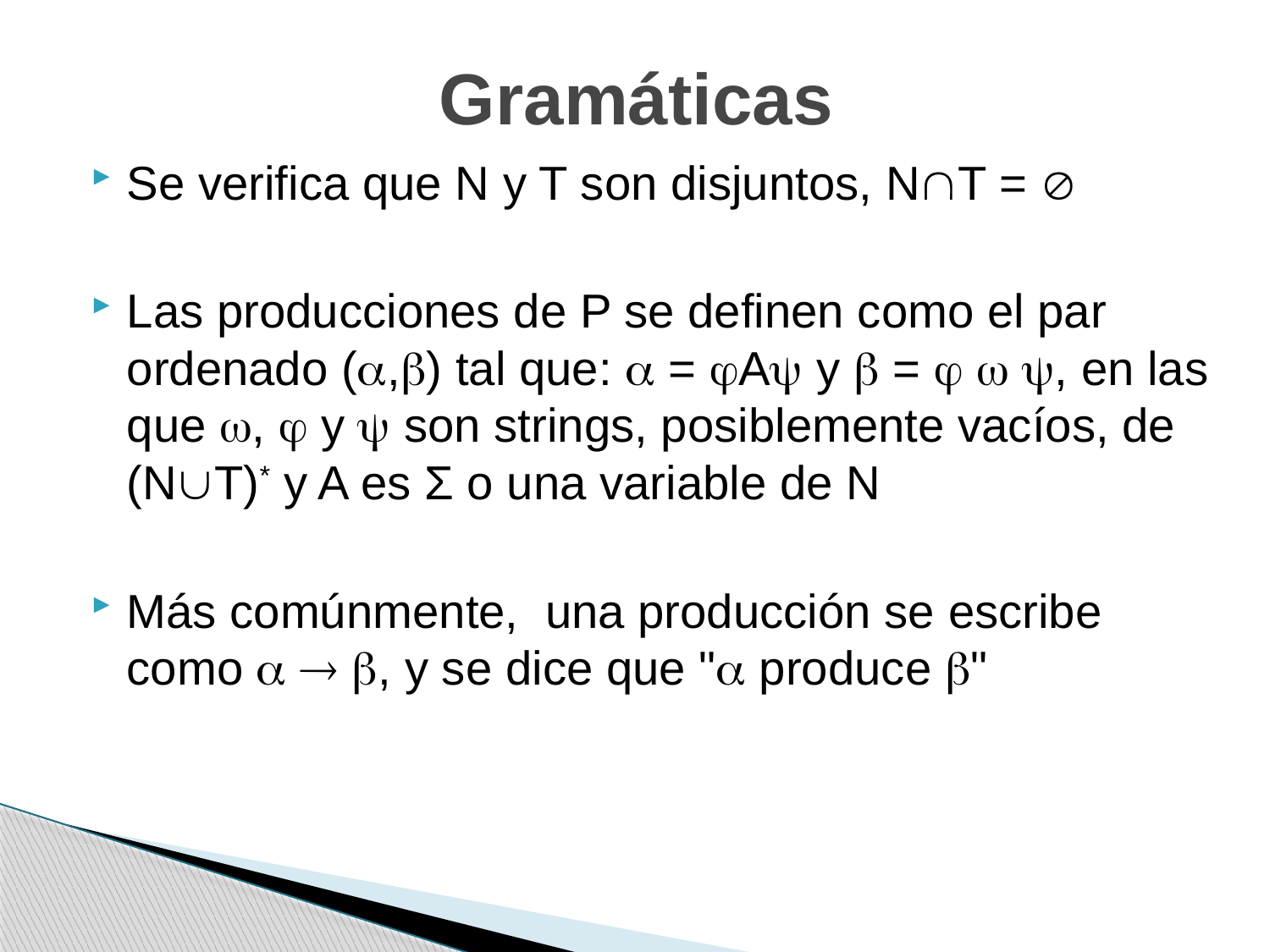

# Gramáticas
Se verifica que N y T son disjuntos, N∩T = ∅

Las producciones de P se definen como el par ordenado (α,β) tal que: α = ϕAψ y β = ϕ ω ψ, en las que ω, ϕ y ψ son strings, posiblemente vacíos, de (N∪T)* y A es Σ o una variable de N

Más comúnmente,  una producción se escribe como α → β, y se dice que "α produce β"